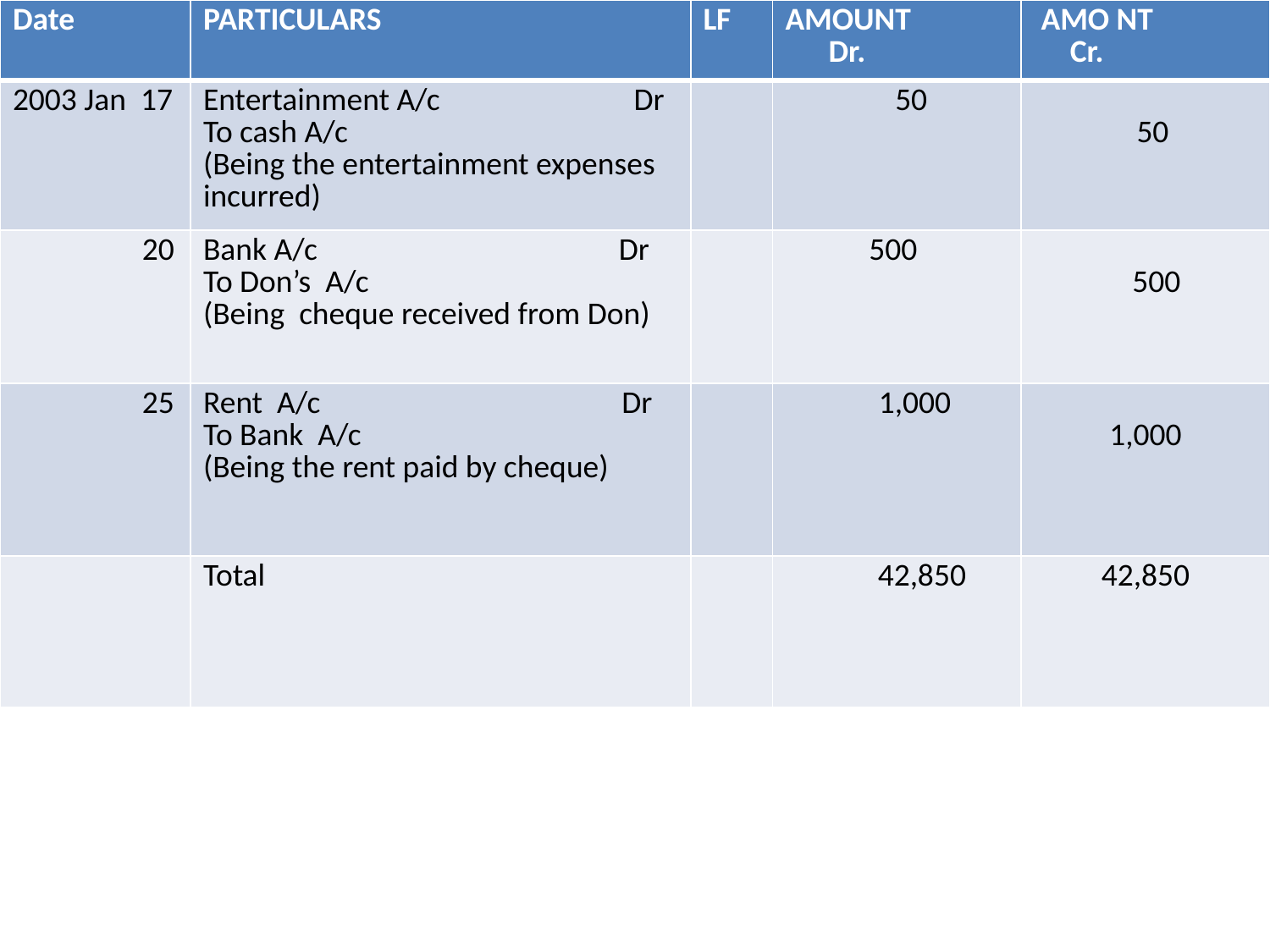

| Date | PARTICULARS | LF | AMOUNT Dr. | AMO NT Cr. |
| --- | --- | --- | --- | --- |
| 2003 Jan 17 | Entertainment A/c Dr To cash A/c (Being the entertainment expenses incurred) |  | 50 | 50 |
| 20 | Bank A/c Dr To Don’s A/c (Being cheque received from Don) |  | 500 | 500 |
| 25 | Rent A/c Dr To Bank A/c (Being the rent paid by cheque) |  | 1,000 | 1,000 |
|  | Total |  | 42,850 | 42,850 |